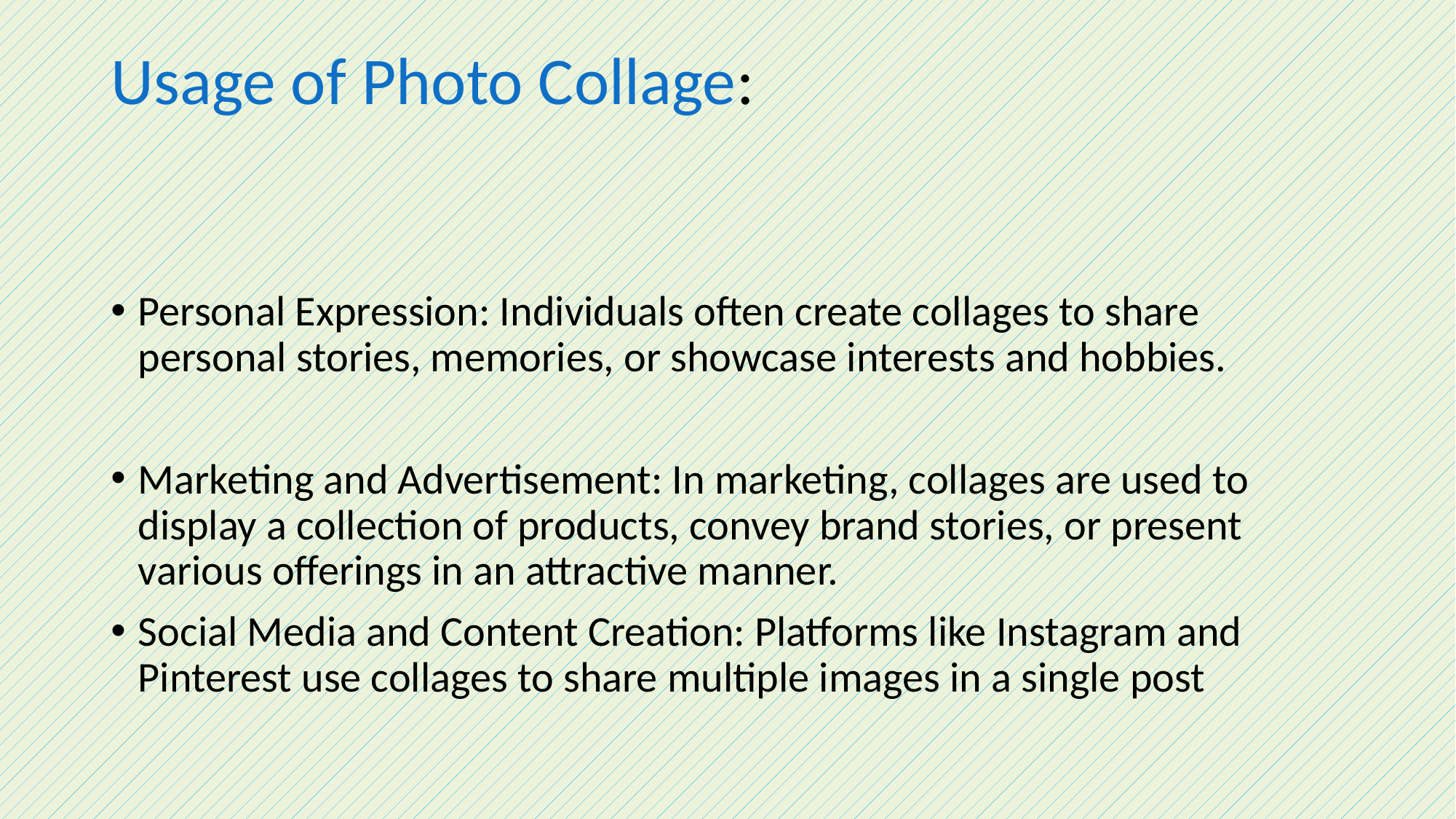

# Usage of Photo Collage:

Personal Expression: Individuals often create collages to share personal stories, memories, or showcase interests and hobbies.

Marketing and Advertisement: In marketing, collages are used to display a collection of products, convey brand stories, or present various offerings in an attractive manner.
Social Media and Content Creation: Platforms like Instagram and Pinterest use collages to share multiple images in a single post